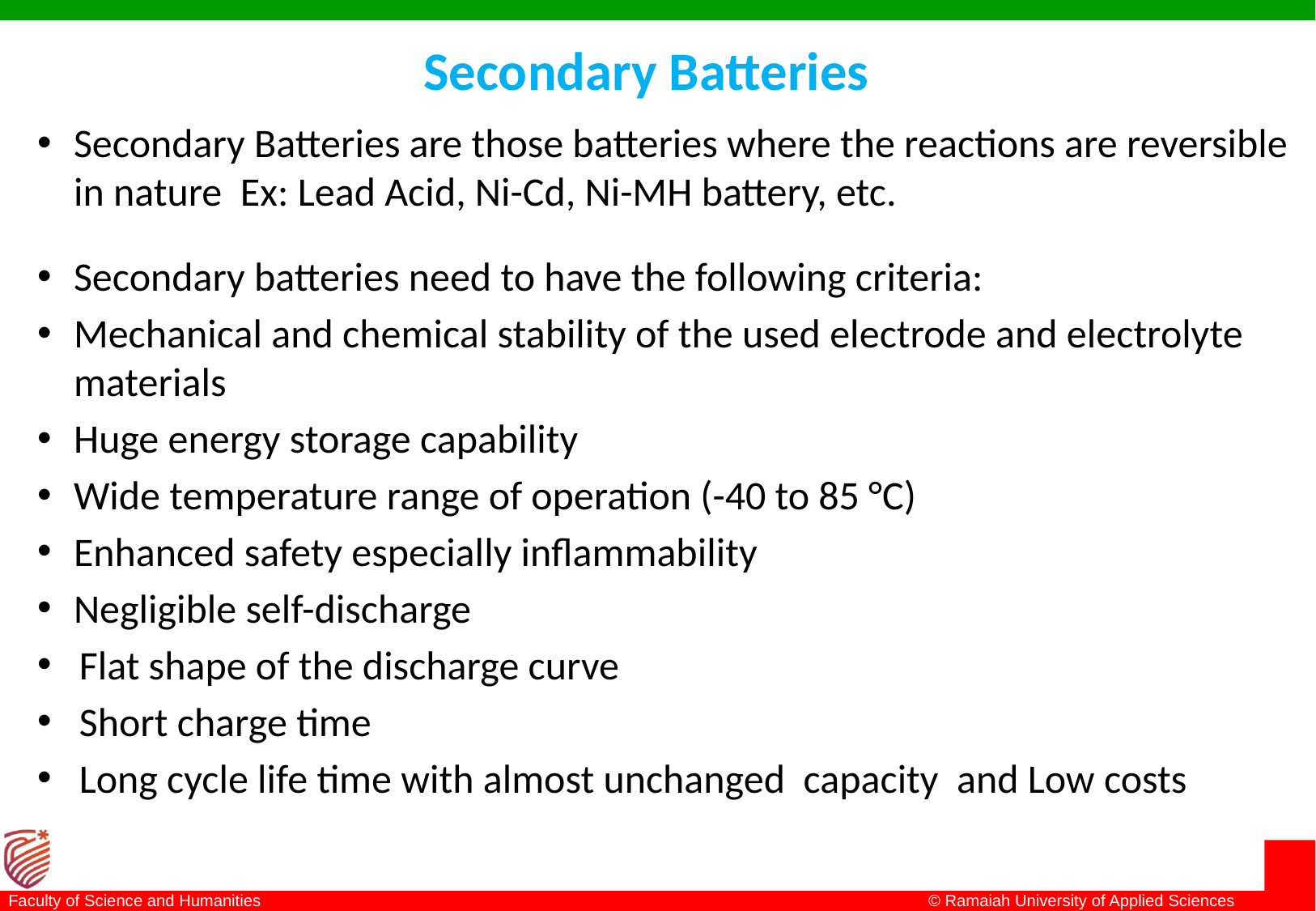

# Secondary Batteries
Secondary Batteries are those batteries where the reactions are reversible in nature  Ex: Lead Acid, Ni-Cd, Ni-MH battery, etc.

Secondary batteries need to have the following criteria:
Mechanical and chemical stability of the used electrode and electrolyte materials
Huge energy storage capability
Wide temperature range of operation (-40 to 85 °C)
Enhanced safety especially inflammability
Negligible self-discharge
Flat shape of the discharge curve
Short charge time
Long cycle life time with almost unchanged  capacity  and Low costs